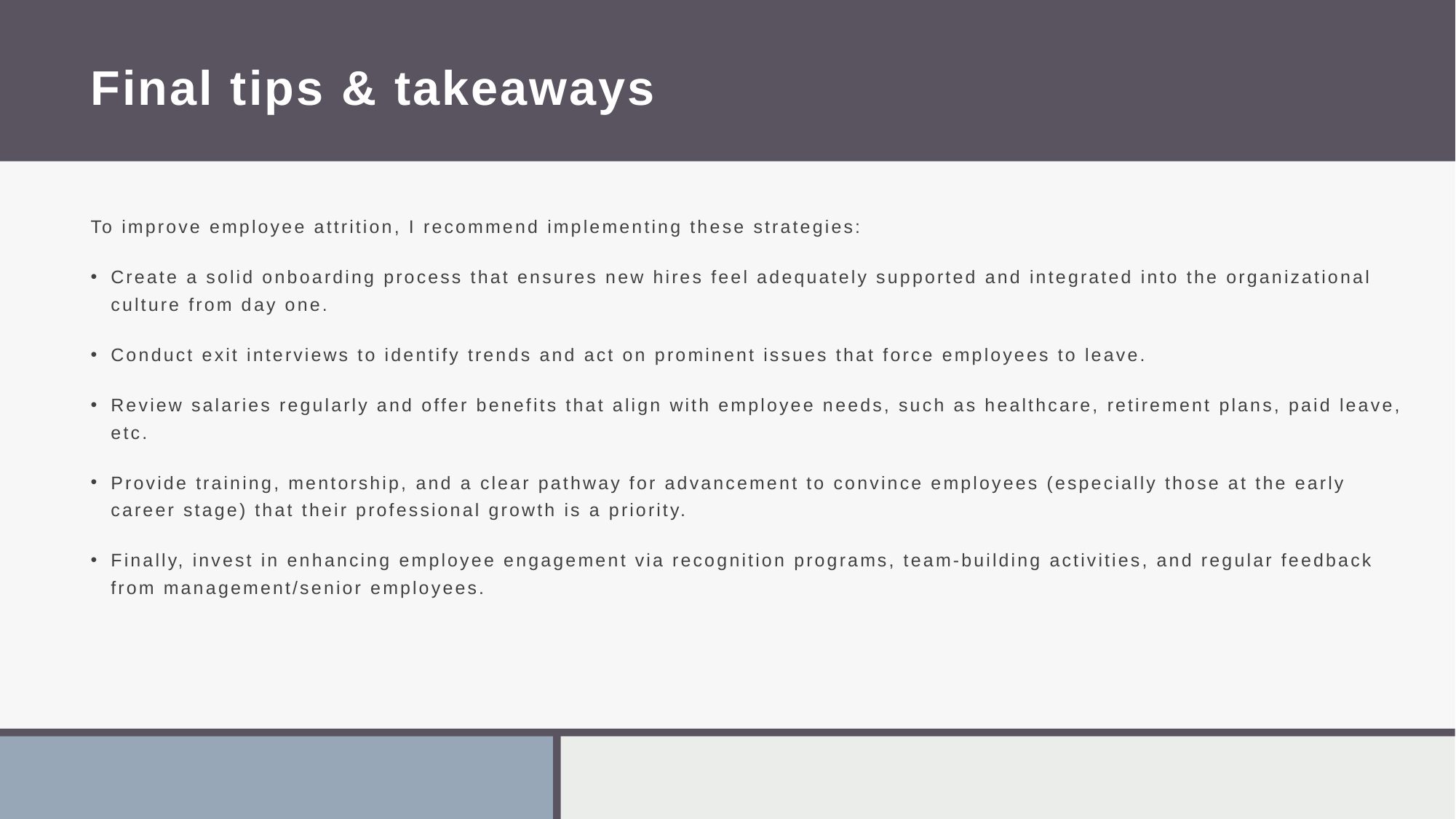

# Final tips & takeaways
To improve employee attrition, I recommend implementing these strategies:
Create a solid onboarding process that ensures new hires feel adequately supported and integrated into the organizational culture from day one.
Conduct exit interviews to identify trends and act on prominent issues that force employees to leave.
Review salaries regularly and offer benefits that align with employee needs, such as healthcare, retirement plans, paid leave, etc.
Provide training, mentorship, and a clear pathway for advancement to convince employees (especially those at the early career stage) that their professional growth is a priority.
Finally, invest in enhancing employee engagement via recognition programs, team-building activities, and regular feedback from management/senior employees.

Consistent rehearsal
Strengthen your familiarity
Refine delivery style
Pacing, tone, and emphasis
Timing and transitions
Aim for seamless, professional delivery
Practice audience
Enlist colleagues to listen & provide feedback